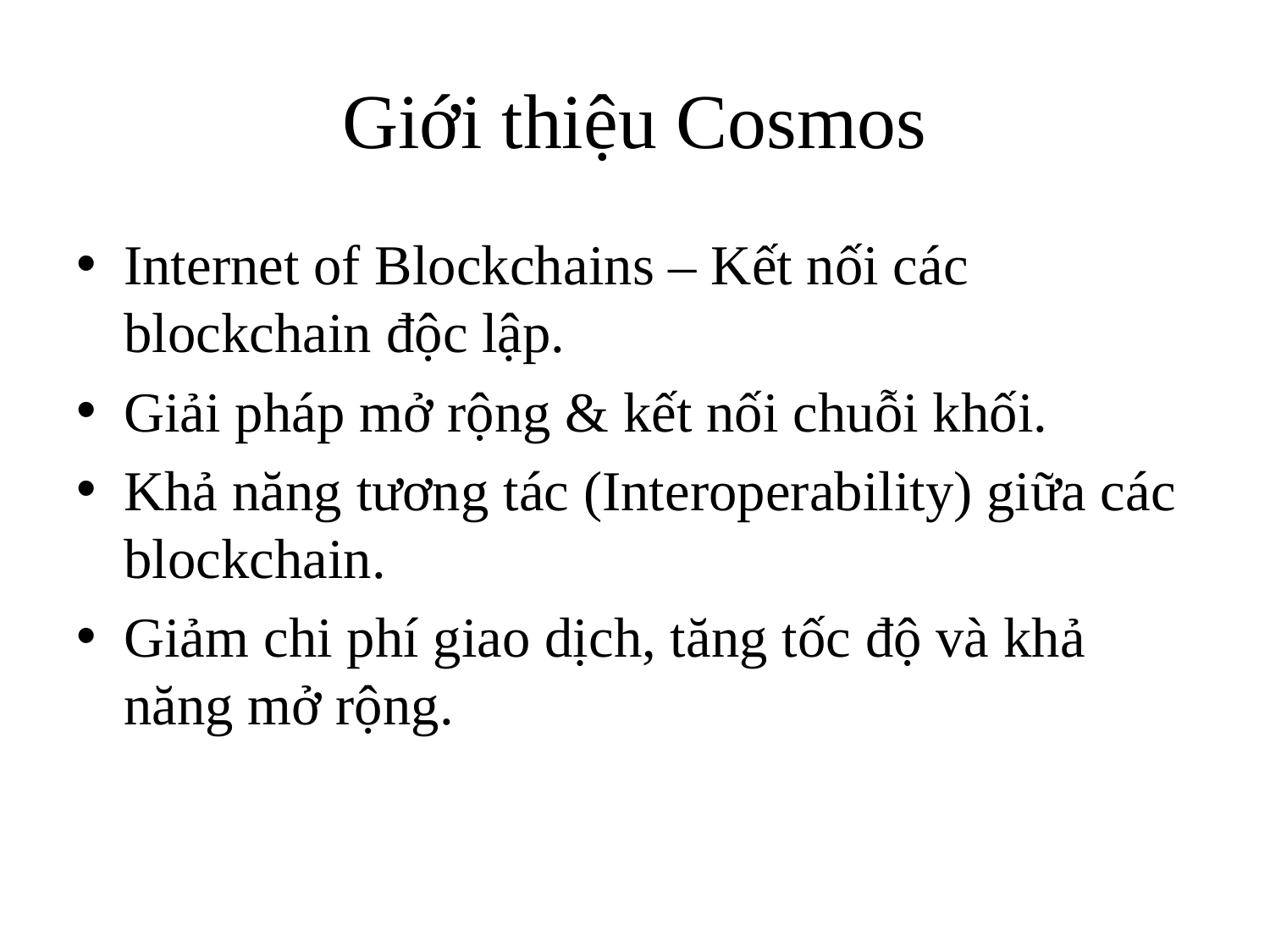

# Giới thiệu Cosmos
Internet of Blockchains – Kết nối các blockchain độc lập.
Giải pháp mở rộng & kết nối chuỗi khối.
Khả năng tương tác (Interoperability) giữa các blockchain.
Giảm chi phí giao dịch, tăng tốc độ và khả năng mở rộng.